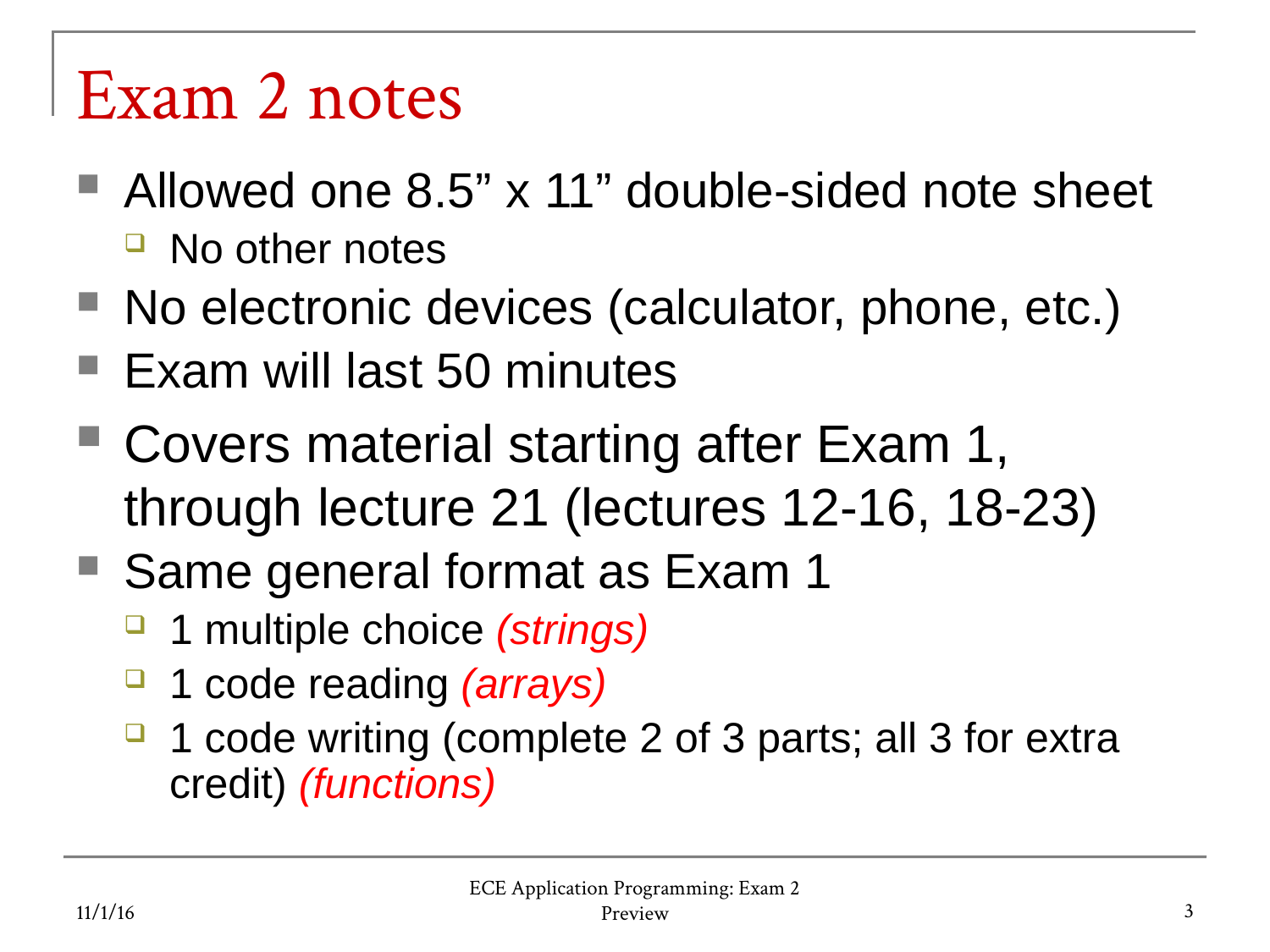

# Exam 2 notes
Allowed one 8.5” x 11” double-sided note sheet
No other notes
No electronic devices (calculator, phone, etc.)
Exam will last 50 minutes
Covers material starting after Exam 1, through lecture 21 (lectures 12-16, 18-23)
Same general format as Exam 1
1 multiple choice (strings)
1 code reading (arrays)
1 code writing (complete 2 of 3 parts; all 3 for extra credit) (functions)
11/1/16
3
ECE Application Programming: Exam 2 Preview